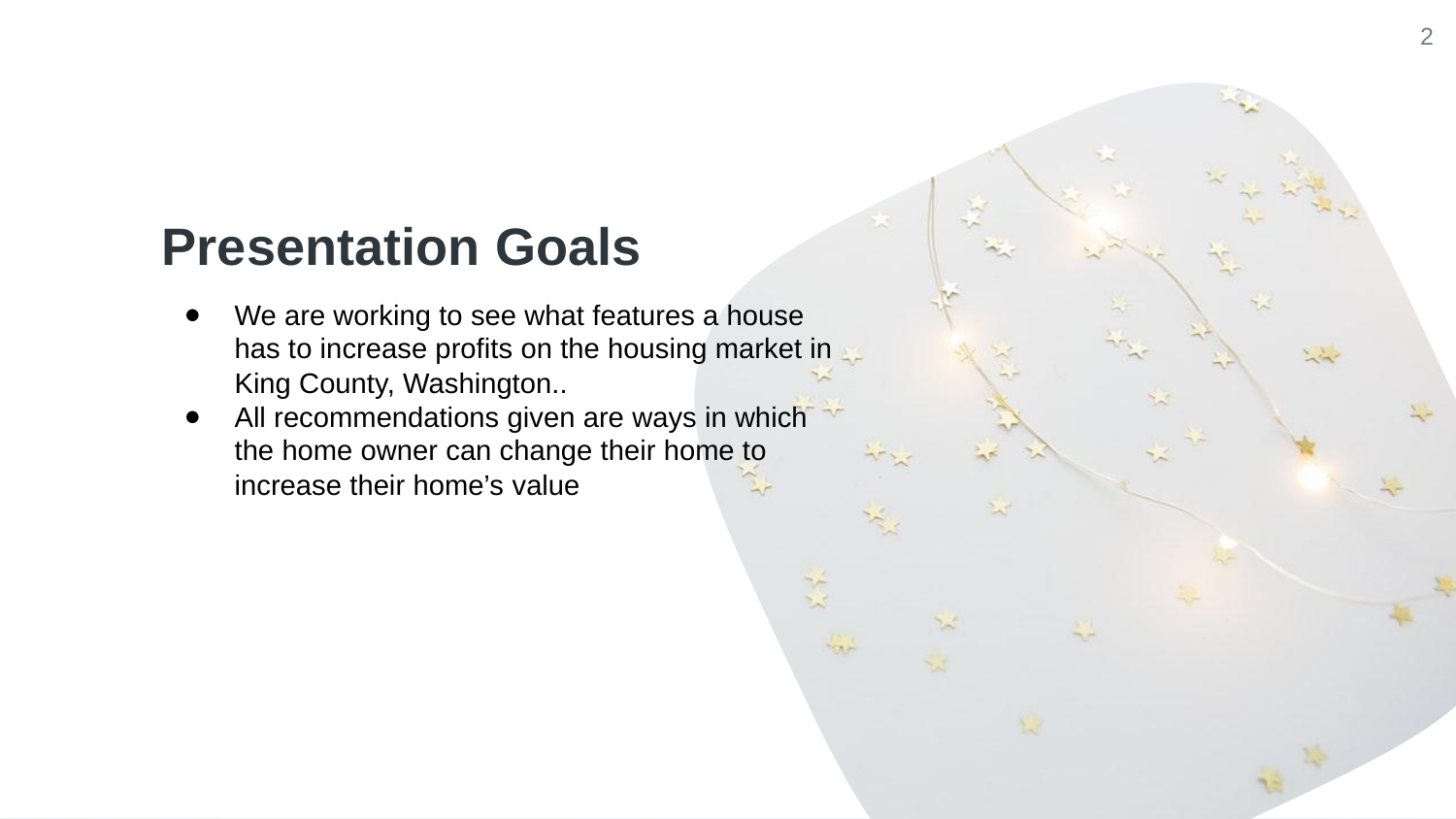

2
# Presentation Goals
We are working to see what features a house has to increase profits on the housing market in King County, Washington..
All recommendations given are ways in which the home owner can change their home to increase their home’s value